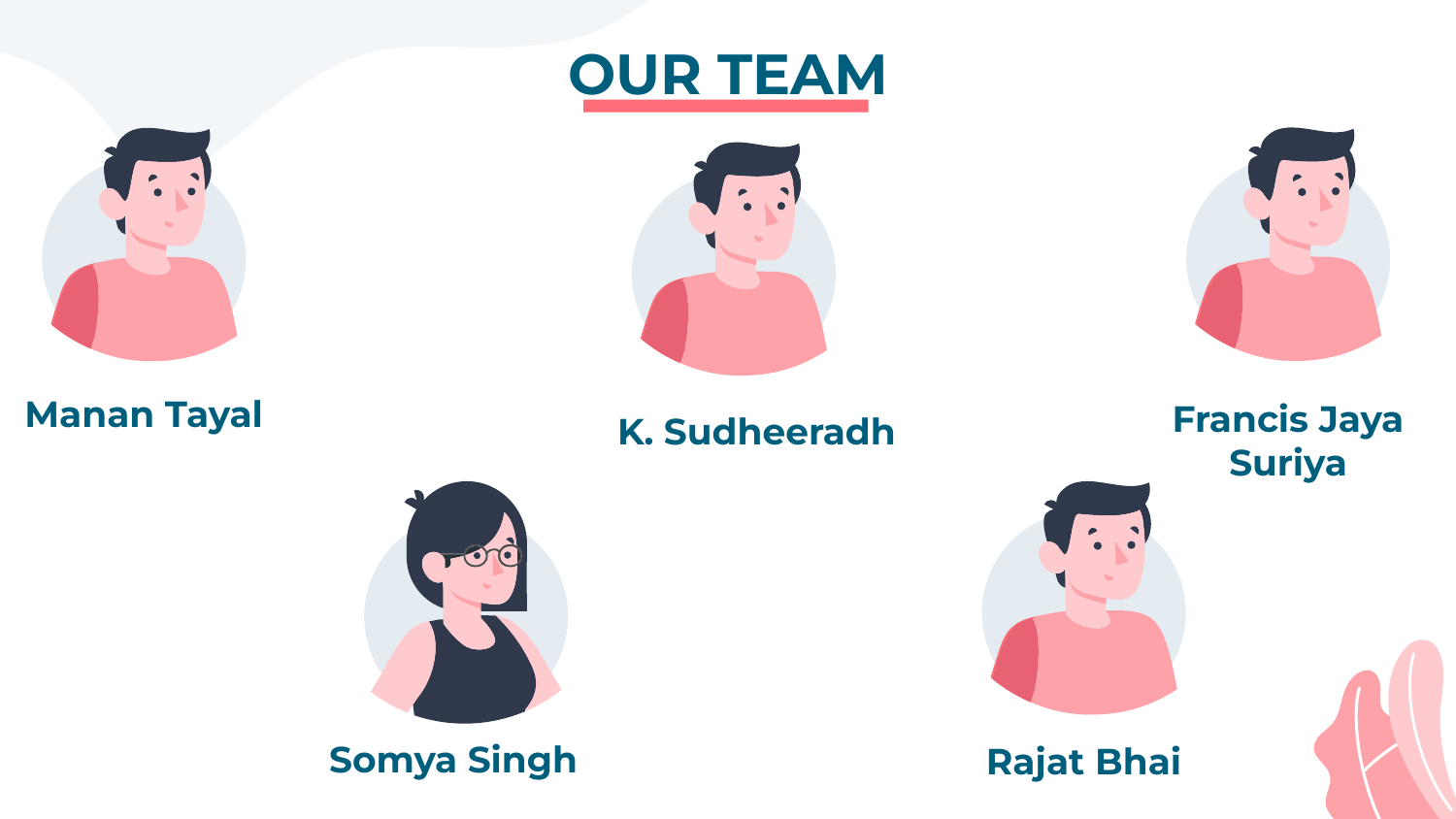

# OUR TEAM

Manan Tayal
Francis Jaya Suriya
K. Sudheeradh

Somya Singh
Rajat Bhai